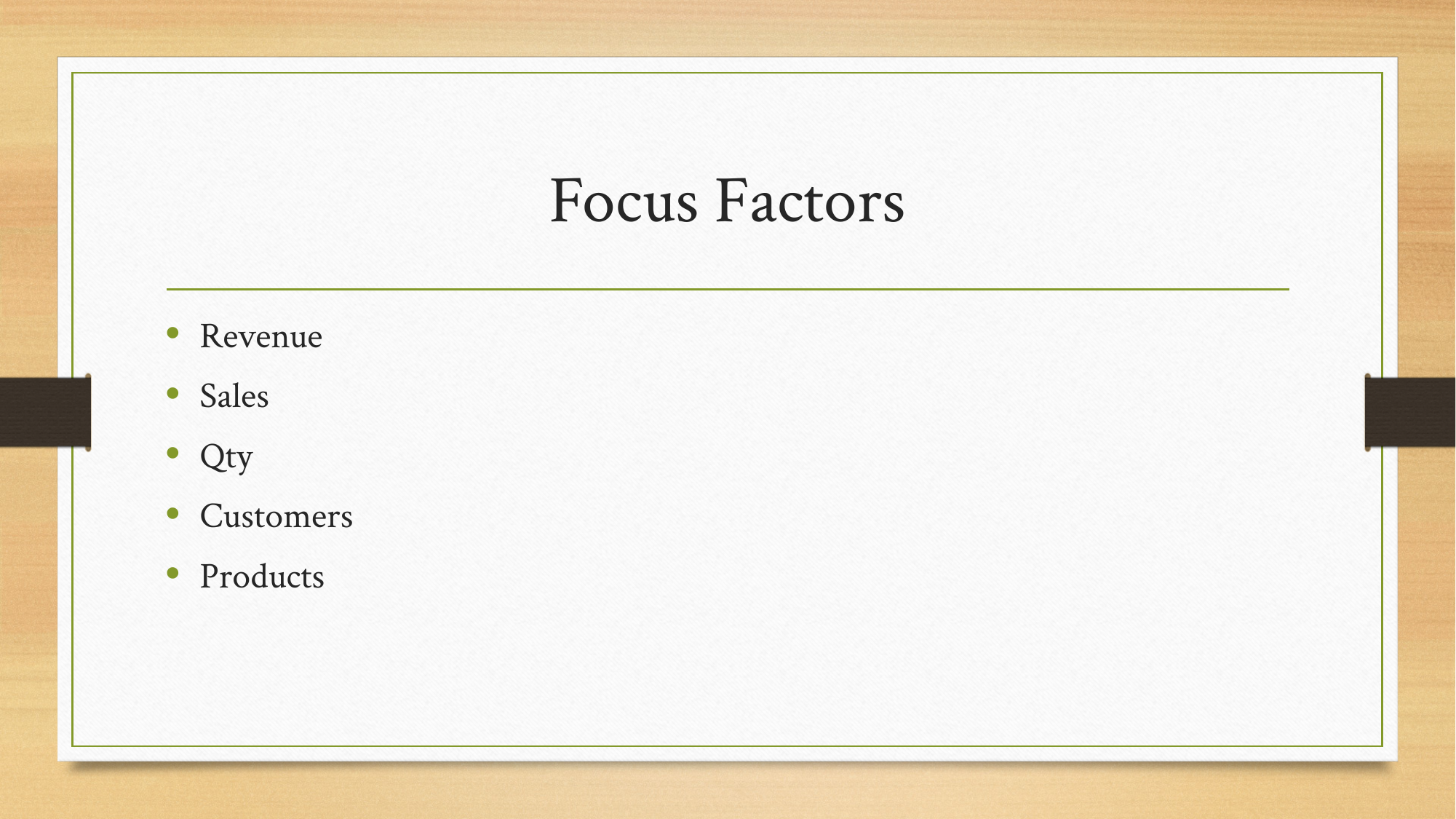

# Focus Factors
Revenue
Sales
Qty
Customers
Products